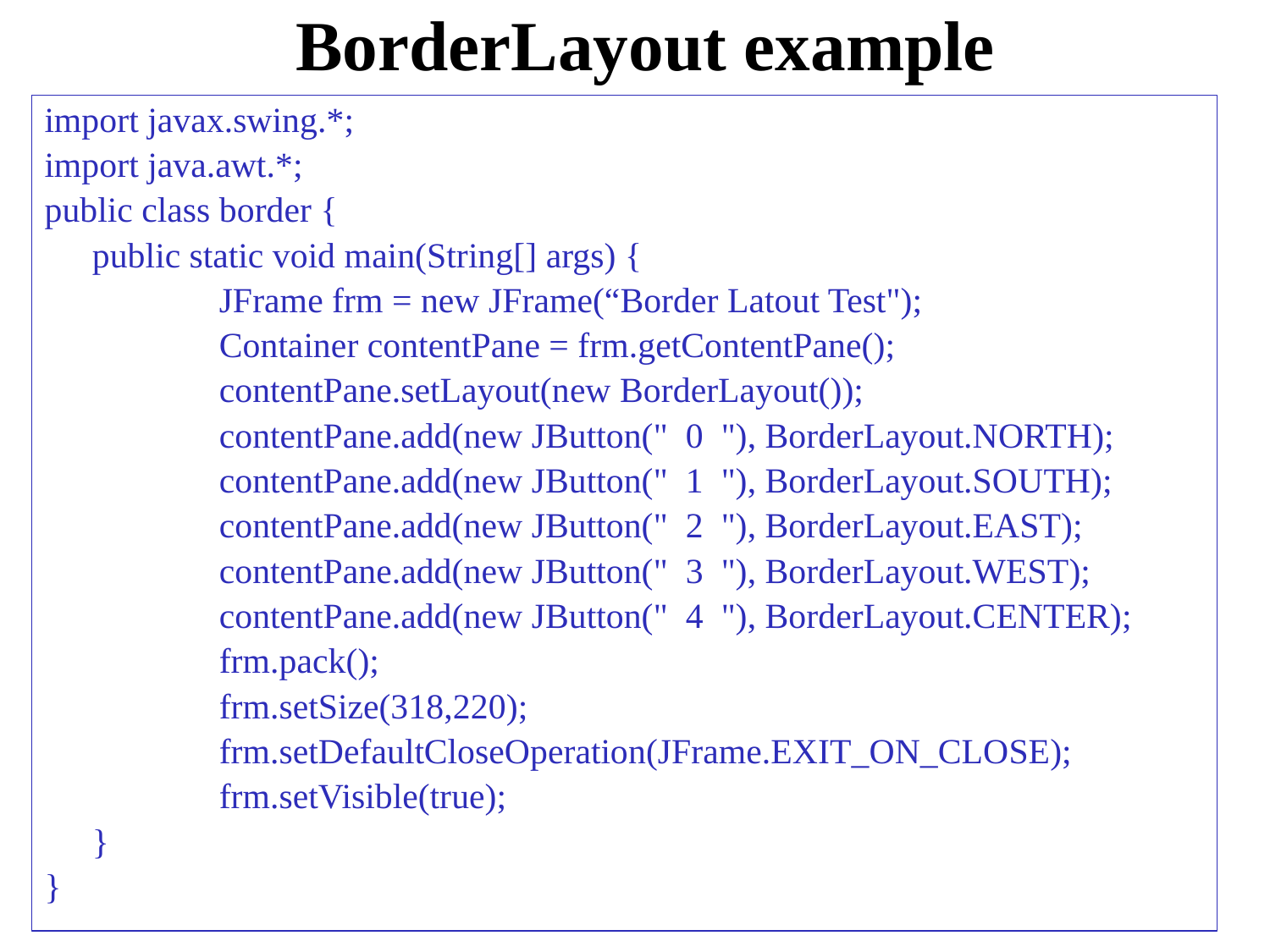

# BorderLayout example
import javax.swing.*;
import java.awt.*;
public class border {
	public static void main(String[] args) {
		JFrame frm = new JFrame(“Border Latout Test");
		Container contentPane = frm.getContentPane();
		contentPane.setLayout(new BorderLayout());
		contentPane.add(new JButton("  0  "), BorderLayout.NORTH);
		contentPane.add(new JButton("  1  "), BorderLayout.SOUTH);
		contentPane.add(new JButton("  2  "), BorderLayout.EAST);
		contentPane.add(new JButton("  3  "), BorderLayout.WEST);
		contentPane.add(new JButton("  4  "), BorderLayout.CENTER);
		frm.pack();
		frm.setSize(318,220);
		frm.setDefaultCloseOperation(JFrame.EXIT_ON_CLOSE);
		frm.setVisible(true);
	}
}